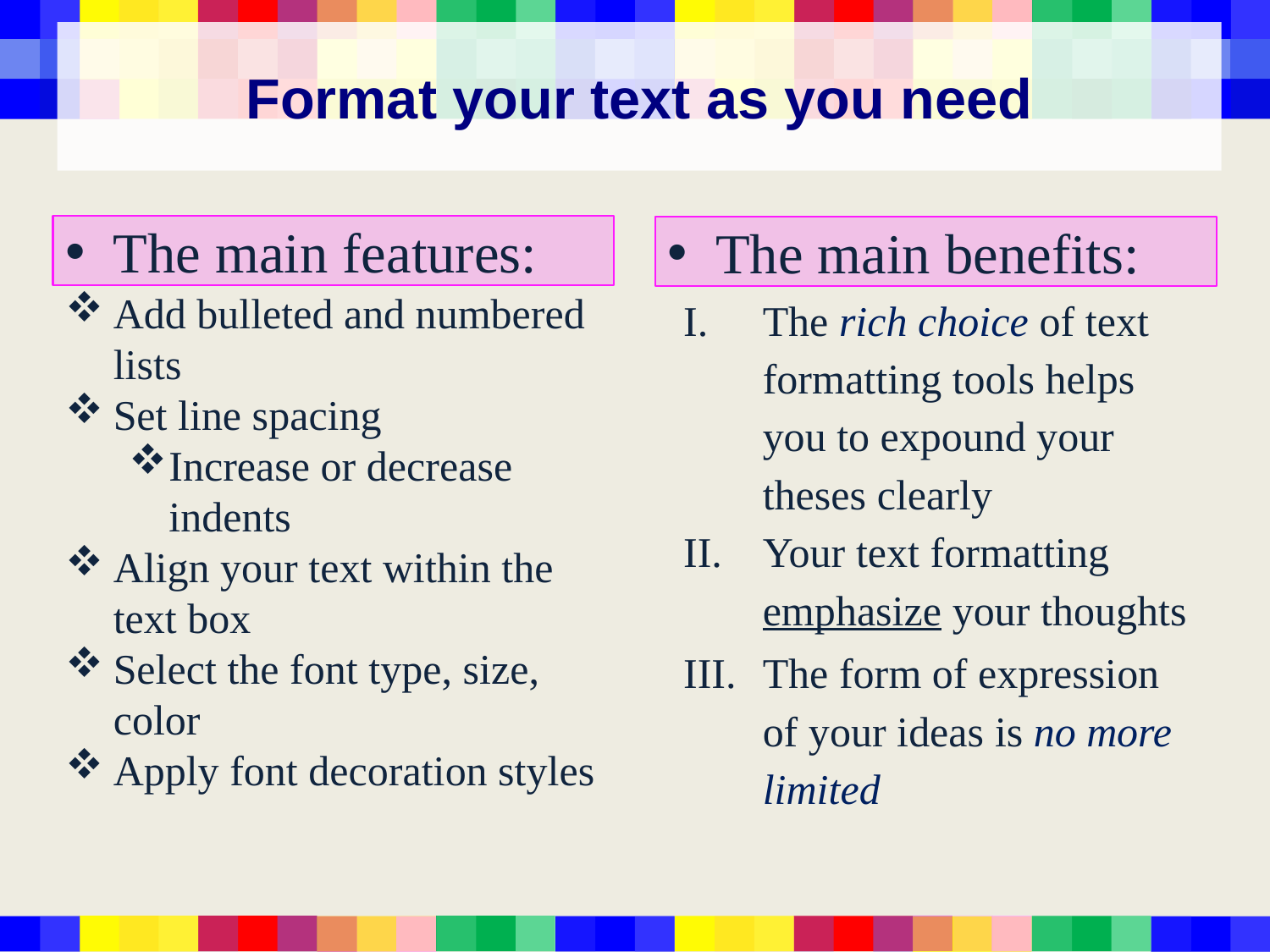

Format your text as you need
The main features:
The main benefits:
Add bulleted and numbered lists
Set line spacing
Increase or decrease indents
Align your text within the text box
Select the font type, size, color
Apply font decoration styles

The rich choiсe of text formatting tools helps you to expound your theses clearly
Your text formatting emphasize your thoughts
The form of expression of your ideas is no more limited